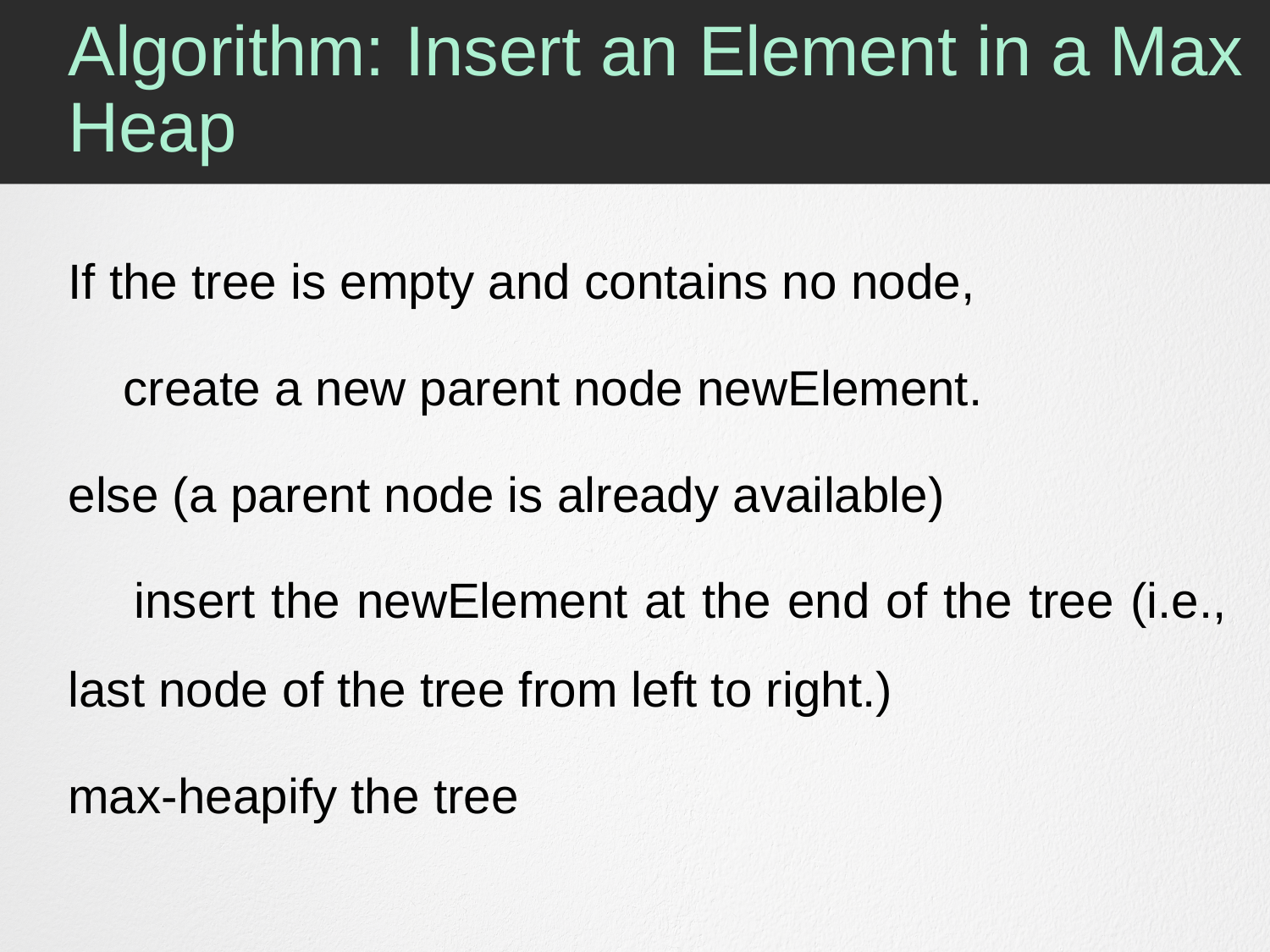

# Algorithm: Insert an Element in a Max Heap
If the tree is empty and contains no node,
    create a new parent node newElement.
else (a parent node is already available)
    insert the newElement at the end of the tree (i.e., last node of the tree from left to right.)
max-heapify the tree